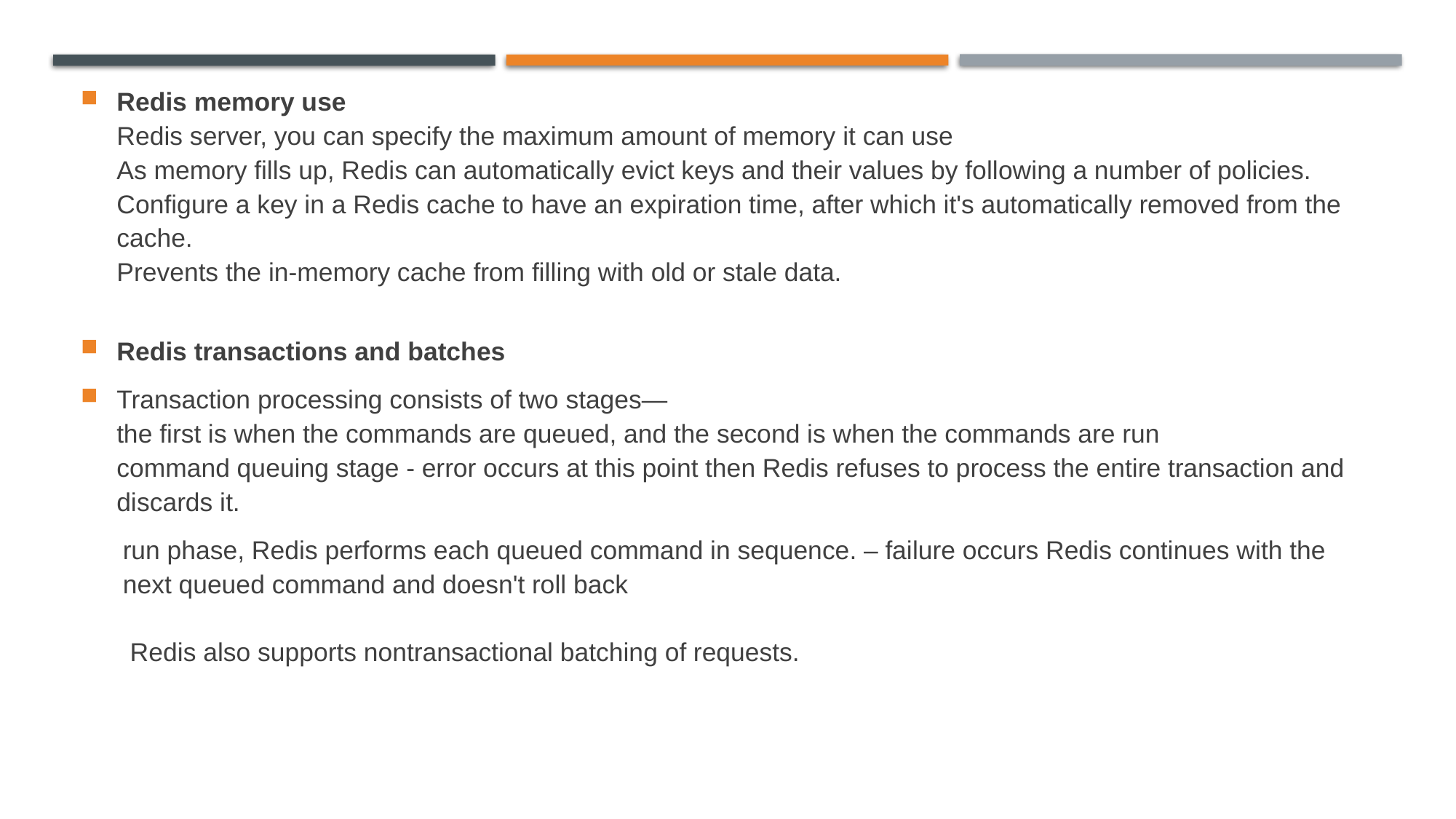

#
Redis memory use
Redis server, you can specify the maximum amount of memory it can use
As memory fills up, Redis can automatically evict keys and their values by following a number of policies.
Configure a key in a Redis cache to have an expiration time, after which it's automatically removed from the cache.
Prevents the in-memory cache from filling with old or stale data.
Redis transactions and batches
Transaction processing consists of two stages—
the first is when the commands are queued, and the second is when the commands are run
command queuing stage - error occurs at this point then Redis refuses to process the entire transaction and discards it.
      run phase, Redis performs each queued command in sequence. – failure occurs Redis continues with the
      next queued command and doesn't roll back
       Redis also supports nontransactional batching of requests.